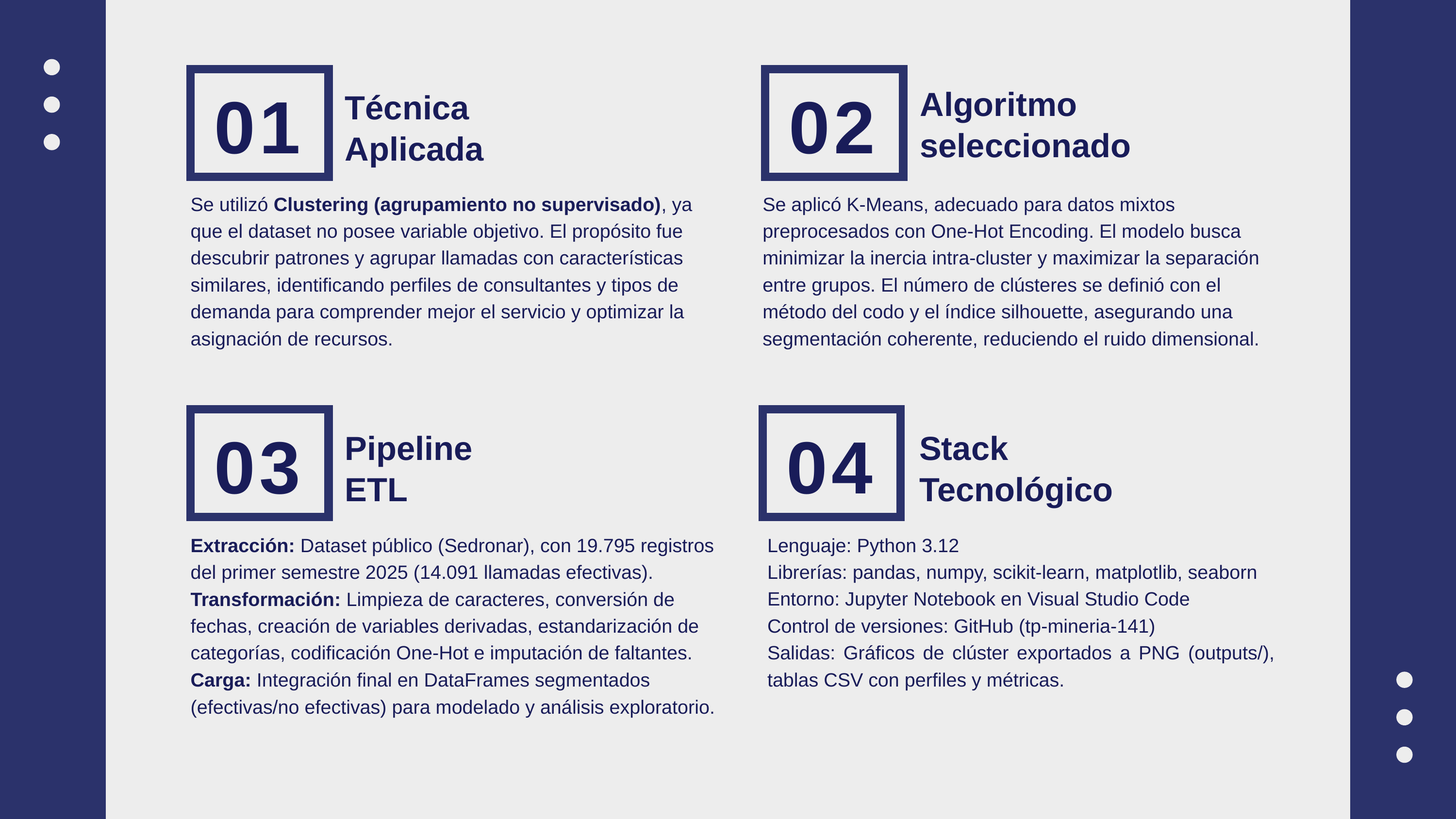

01
02
Algoritmo
seleccionado
Técnica
Aplicada
Se utilizó Clustering (agrupamiento no supervisado), ya que el dataset no posee variable objetivo. El propósito fue descubrir patrones y agrupar llamadas con características similares, identificando perfiles de consultantes y tipos de demanda para comprender mejor el servicio y optimizar la asignación de recursos.

Se aplicó K-Means, adecuado para datos mixtos preprocesados con One-Hot Encoding. El modelo busca minimizar la inercia intra-cluster y maximizar la separación entre grupos. El número de clústeres se definió con el método del codo y el índice silhouette, asegurando una segmentación coherente, reduciendo el ruido dimensional.

03
04
Pipeline
ETL
Stack
Tecnológico
Extracción: Dataset público (Sedronar), con 19.795 registros del primer semestre 2025 (14.091 llamadas efectivas).
Transformación: Limpieza de caracteres, conversión de fechas, creación de variables derivadas, estandarización de categorías, codificación One-Hot e imputación de faltantes.
Carga: Integración final en DataFrames segmentados (efectivas/no efectivas) para modelado y análisis exploratorio.

Lenguaje: Python 3.12
Librerías: pandas, numpy, scikit-learn, matplotlib, seaborn
Entorno: Jupyter Notebook en Visual Studio Code
Control de versiones: GitHub (tp-mineria-141)
Salidas: Gráficos de clúster exportados a PNG (outputs/), tablas CSV con perfiles y métricas.